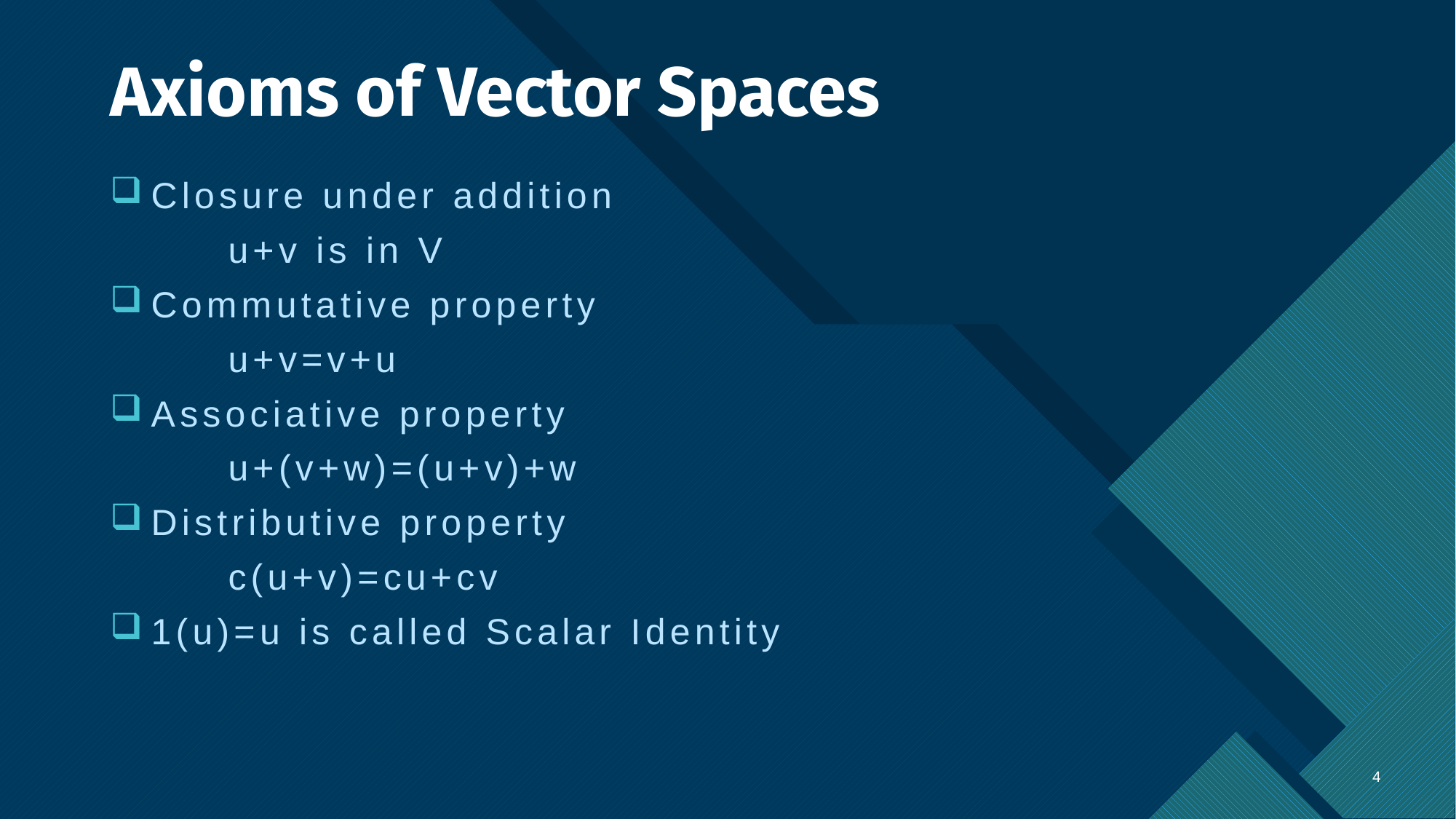

# Axioms of Vector Spaces
Closure under addition
        u+v is in V
Commutative property
        u+v=v+u
Associative property
        u+(v+w)=(u+v)+w
Distributive property
        c(u+v)=cu+cv
1(u)=u is called Scalar Identity
4